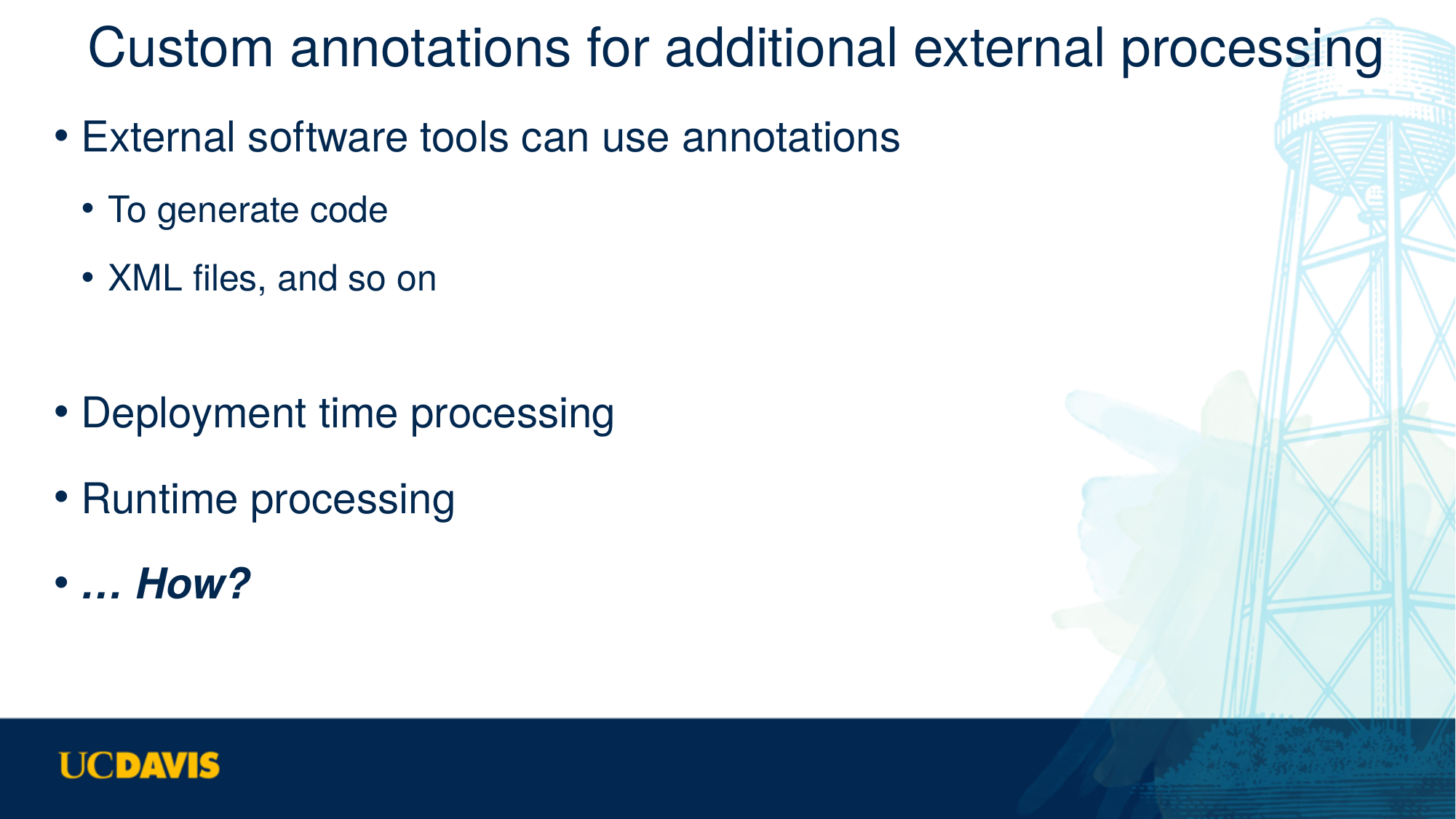

# Custom annotations for additional external processing
External software tools can use annotations
To generate code
XML files, and so on
Deployment time processing
Runtime processing
… How?